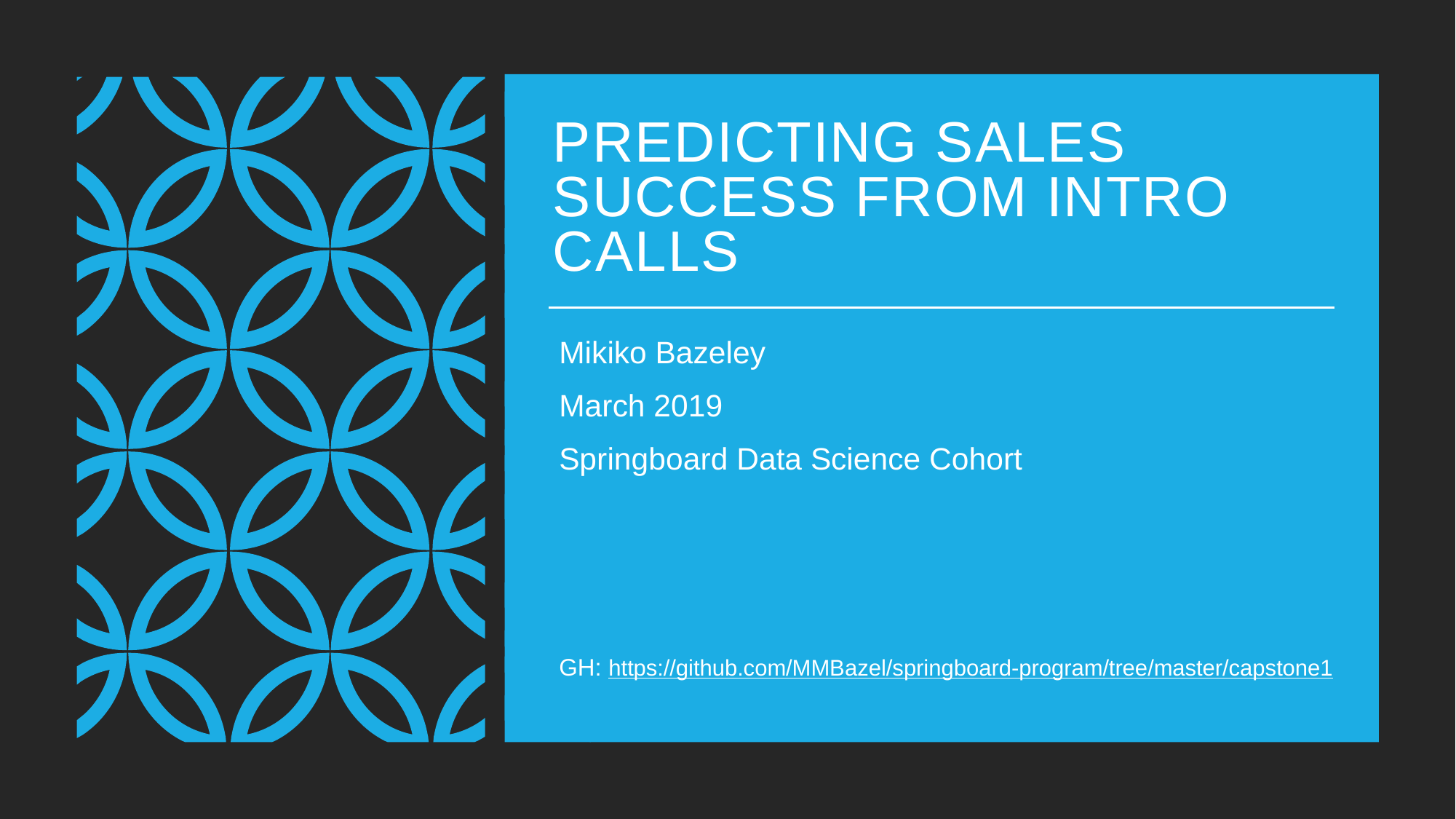

# Predicting sales success from INTRO callS

Mikiko Bazeley
March 2019
Springboard Data Science Cohort

GH: https://github.com/MMBazel/springboard-program/tree/master/capstone1